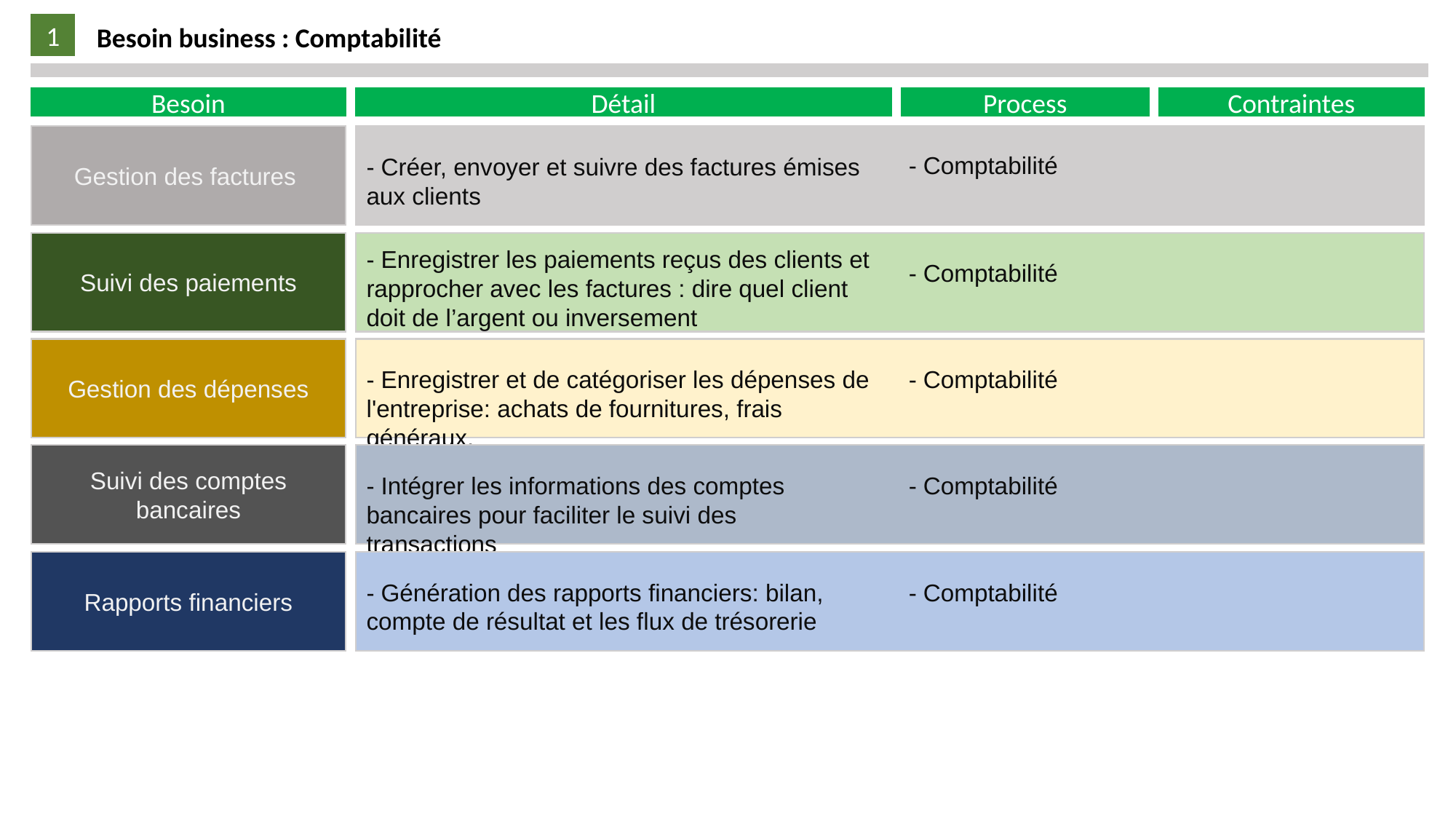

1
Besoin business : Comptabilité

Besoin
Détail
Process
Contraintes
Gestion des factures

- Comptabilité

- Créer, envoyer et suivre des factures émises aux clients
Suivi des paiements

- Enregistrer les paiements reçus des clients et rapprocher avec les factures : dire quel client doit de l’argent ou inversement
- Comptabilité
Gestion des dépenses

- Enregistrer et de catégoriser les dépenses de l'entreprise: achats de fournitures, frais généraux.
- Comptabilité
Suivi des comptes bancaires

- Intégrer les informations des comptes bancaires pour faciliter le suivi des transactions
- Comptabilité
Rapports financiers

- Génération des rapports financiers: bilan, compte de résultat et les flux de trésorerie
- Comptabilité